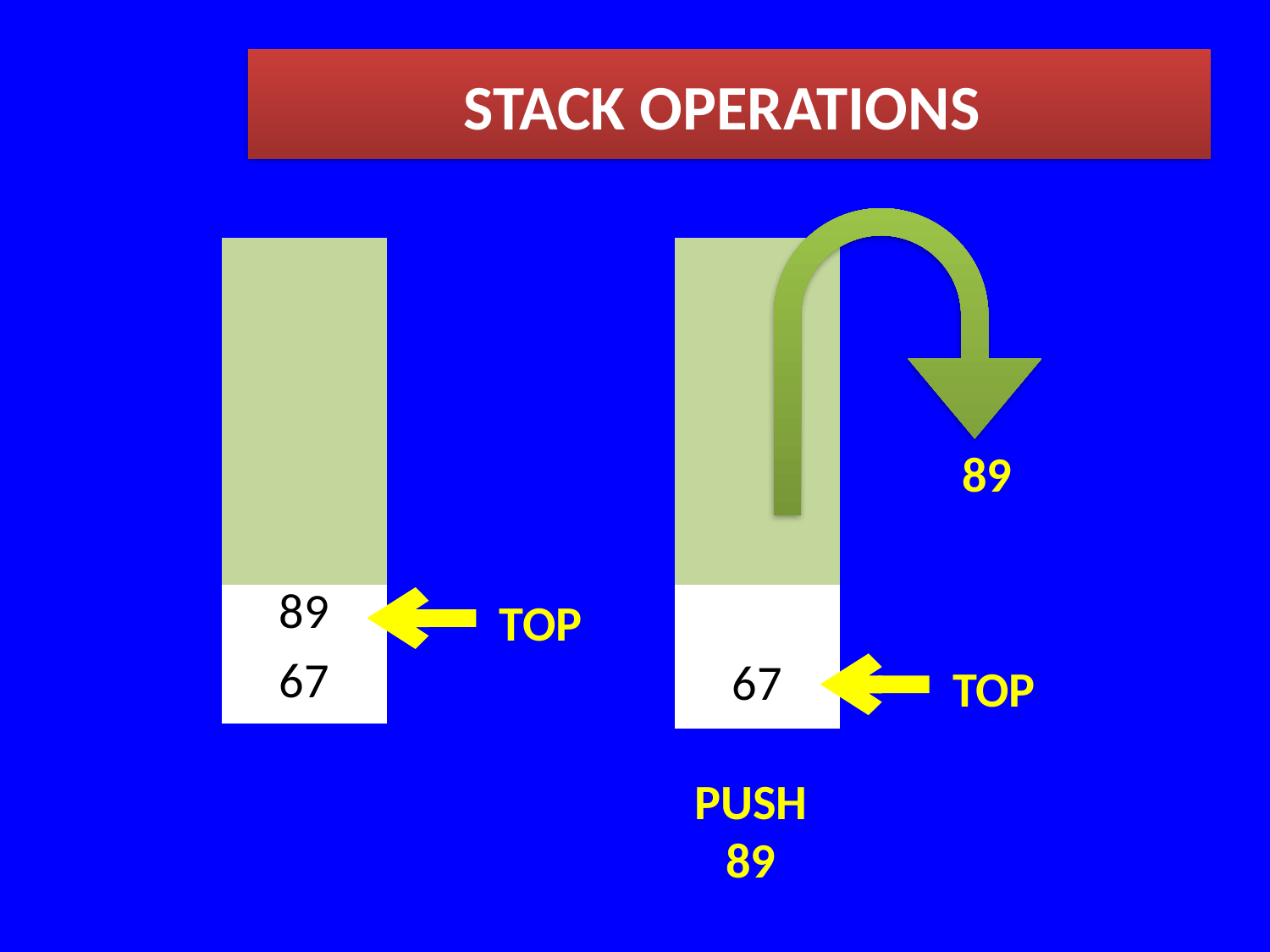

STACK OPERATIONS

|  |
| --- |
|  |
|  |
|  |
|  |
| 89 |
| 67 |
|  |
| --- |
|  |
|  |
|  |
|  |
|  |
| 67 |
89
TOP
TOP
PUSH 89